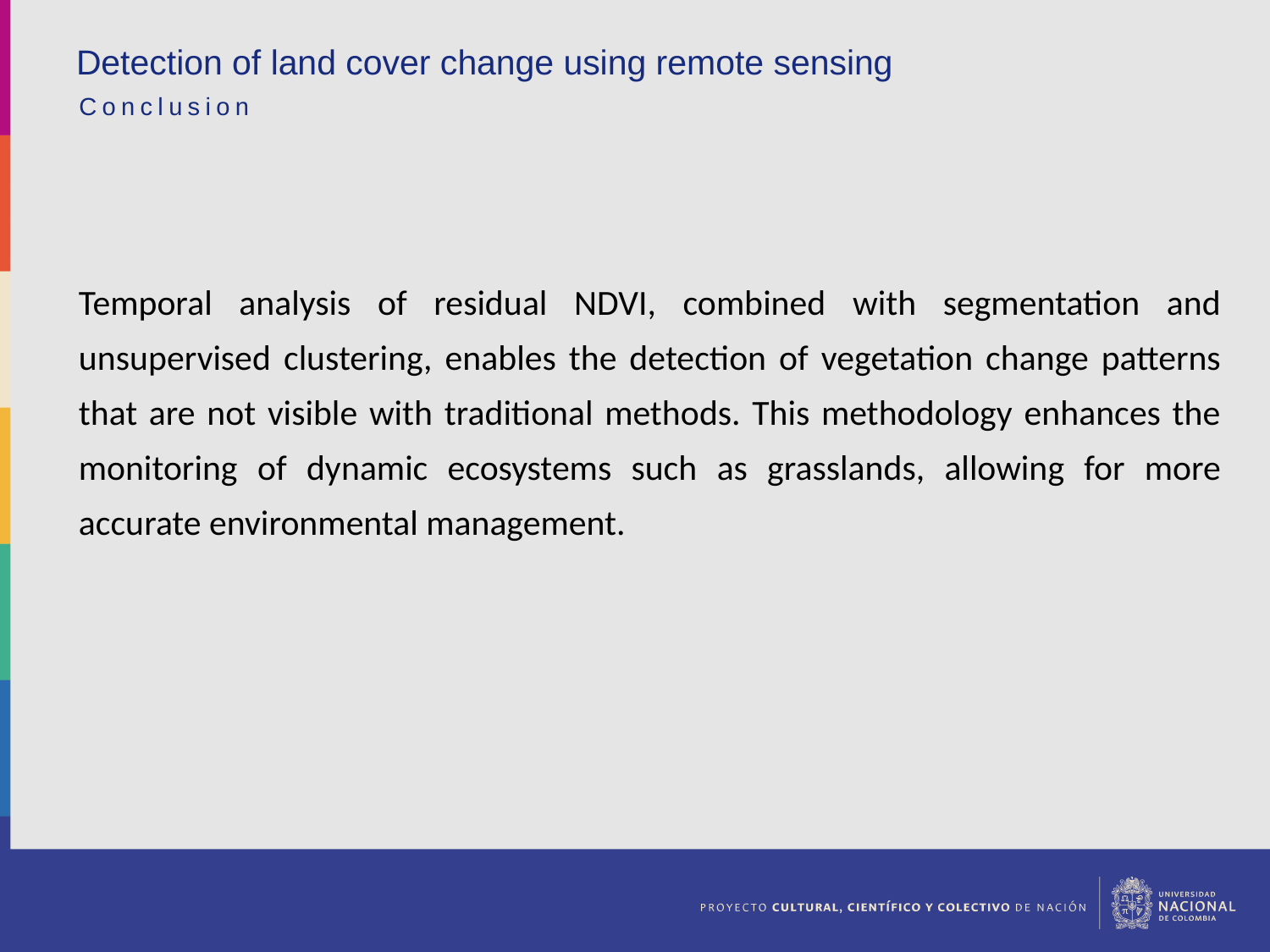

Detection of land cover change using remote sensing
Conclusion
Temporal analysis of residual NDVI, combined with segmentation and unsupervised clustering, enables the detection of vegetation change patterns that are not visible with traditional methods. This methodology enhances the monitoring of dynamic ecosystems such as grasslands, allowing for more accurate environmental management.